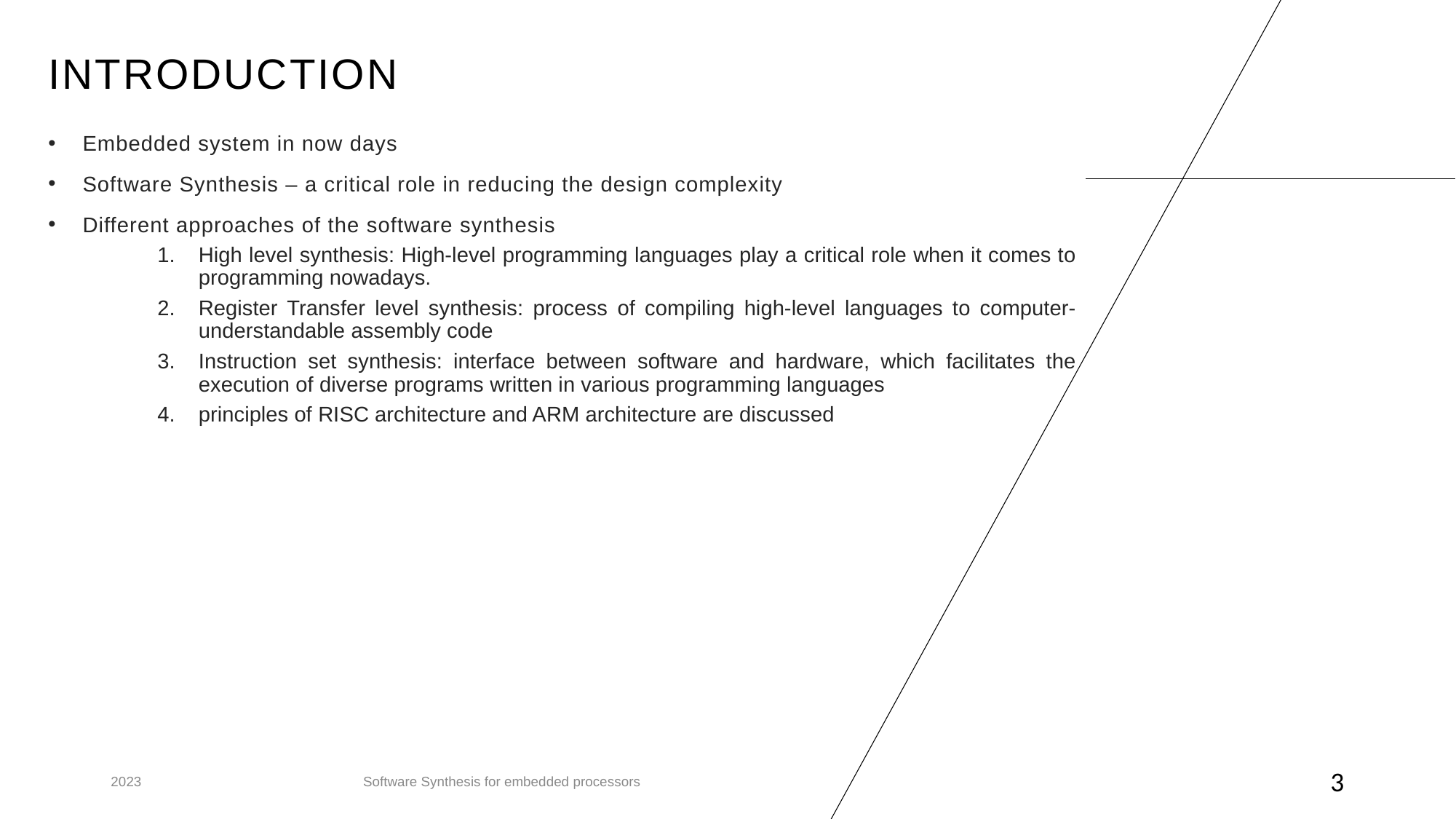

# INTRODUCTION
Embedded system in now days
Software Synthesis – a critical role in reducing the design complexity
Different approaches of the software synthesis
High level synthesis: High-level programming languages play a critical role when it comes to programming nowadays.
Register Transfer level synthesis: process of compiling high-level languages to computer-understandable assembly code
Instruction set synthesis: interface between software and hardware, which facilitates the execution of diverse programs written in various programming languages
principles of RISC architecture and ARM architecture are discussed
2023
Software Synthesis for embedded processors
3